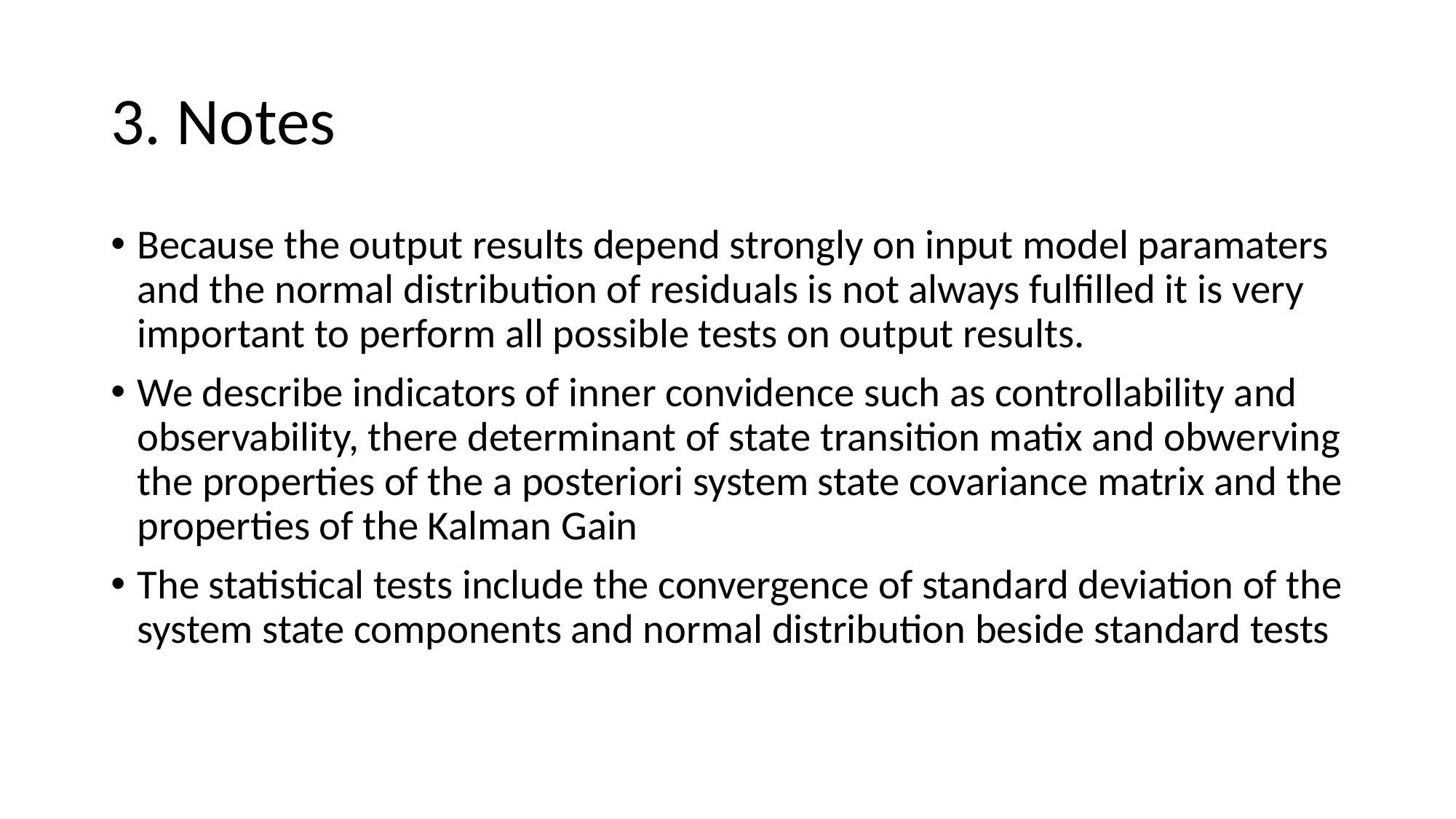

# 3. Notes
Because the output results depend strongly on input model paramaters and the normal distribution of residuals is not always fulfilled it is very important to perform all possible tests on output results.
We describe indicators of inner convidence such as controllability and observability, there determinant of state transition matix and obwerving the properties of the a posteriori system state covariance matrix and the properties of the Kalman Gain
The statistical tests include the convergence of standard deviation of the system state components and normal distribution beside standard tests